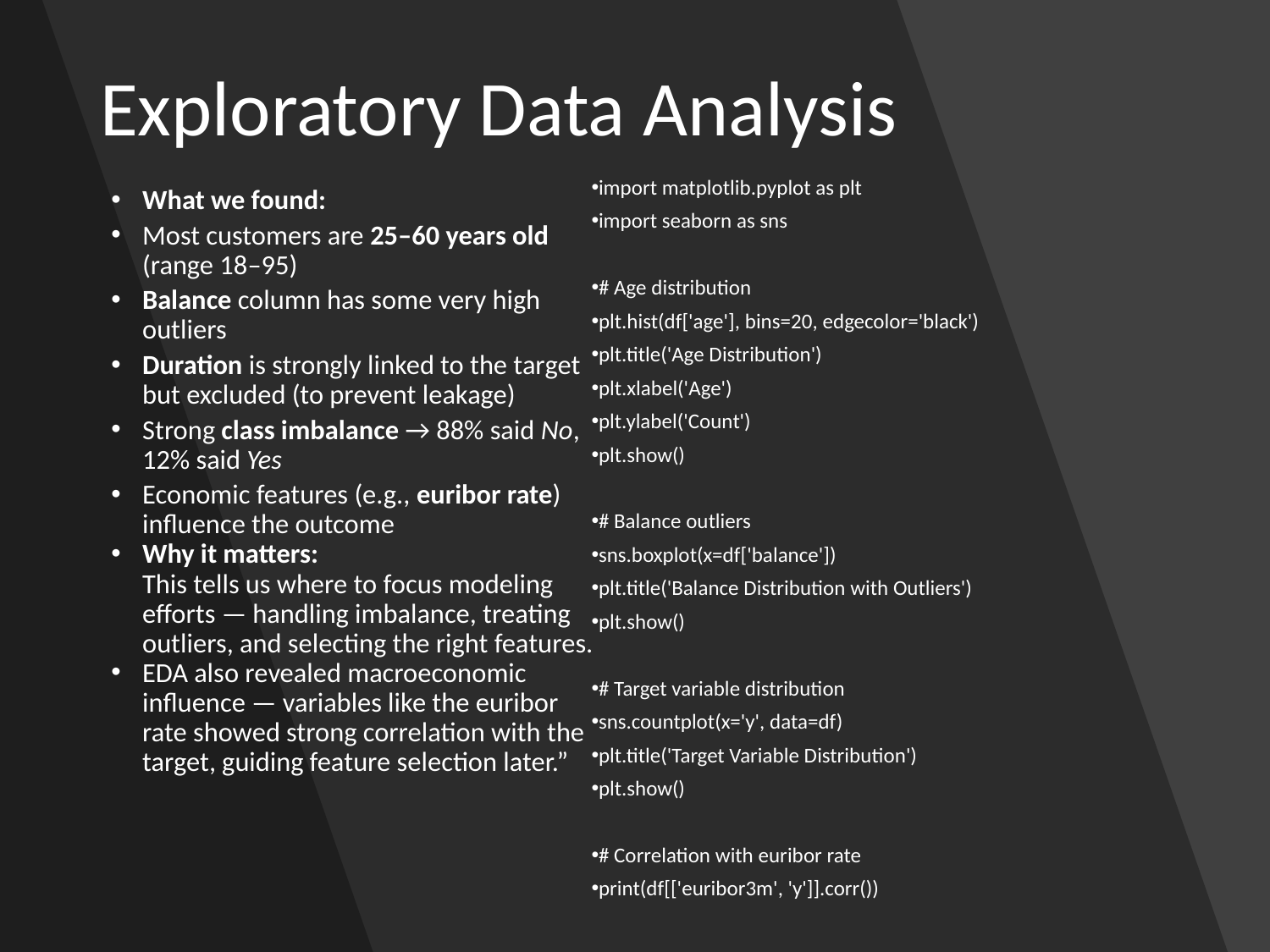

# Exploratory Data Analysis
import matplotlib.pyplot as plt
import seaborn as sns

# Age distribution
plt.hist(df['age'], bins=20, edgecolor='black')
plt.title('Age Distribution')
plt.xlabel('Age')
plt.ylabel('Count')
plt.show()

# Balance outliers
sns.boxplot(x=df['balance'])
plt.title('Balance Distribution with Outliers')
plt.show()

# Target variable distribution
sns.countplot(x='y', data=df)
plt.title('Target Variable Distribution')
plt.show()

# Correlation with euribor rate
print(df[['euribor3m', 'y']].corr())
What we found:
Most customers are 25–60 years old (range 18–95)
Balance column has some very high outliers
Duration is strongly linked to the target but excluded (to prevent leakage)
Strong class imbalance → 88% said No, 12% said Yes
Economic features (e.g., euribor rate) influence the outcome
Why it matters:
This tells us where to focus modeling efforts — handling imbalance, treating outliers, and selecting the right features.
EDA also revealed macroeconomic influence — variables like the euribor rate showed strong correlation with the target, guiding feature selection later.”